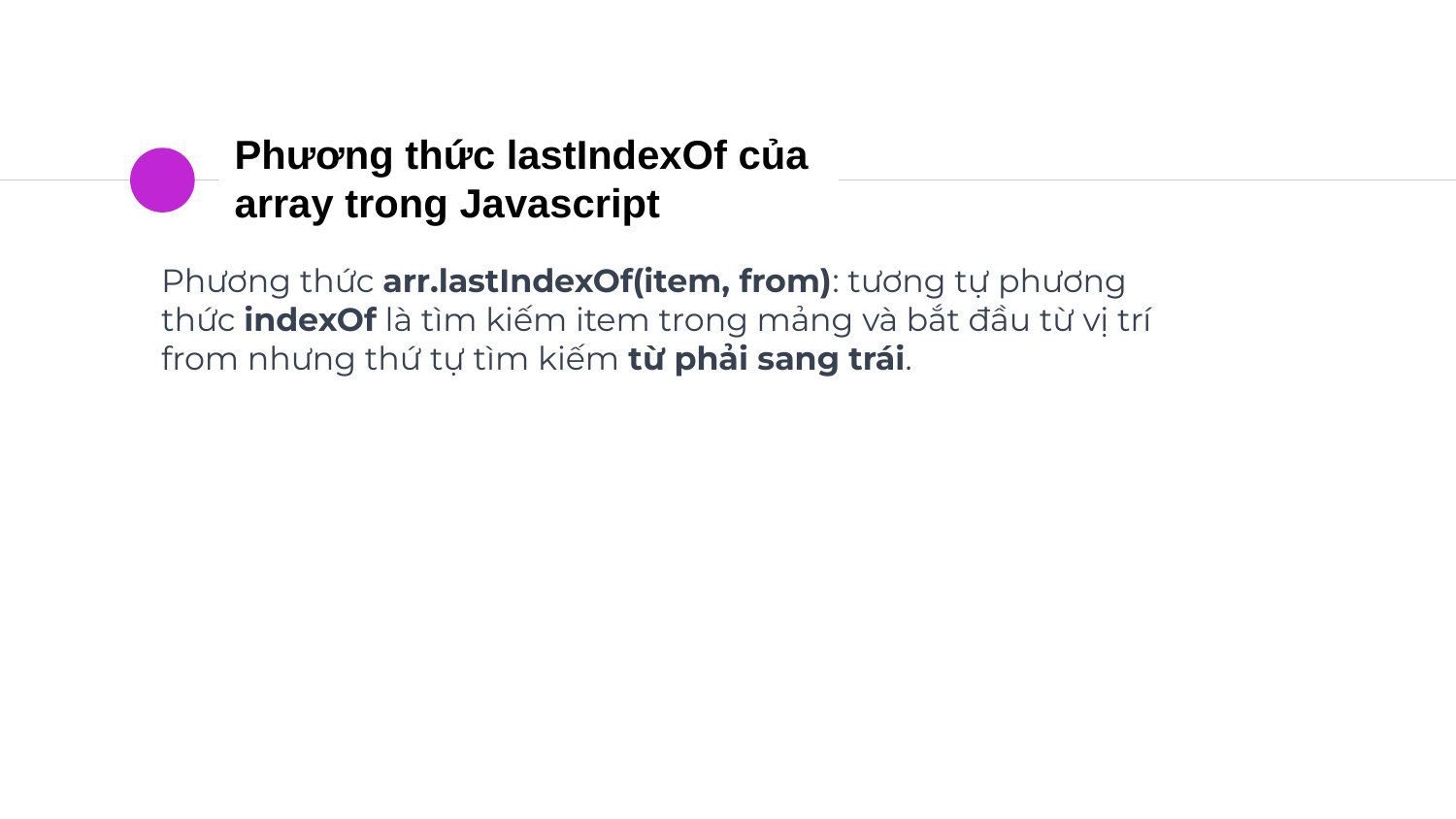

# Phương thức lastIndexOf của array trong Javascript
Phương thức arr.lastIndexOf(item, from): tương tự phương thức indexOf là tìm kiếm item trong mảng và bắt đầu từ vị trí from nhưng thứ tự tìm kiếm từ phải sang trái.